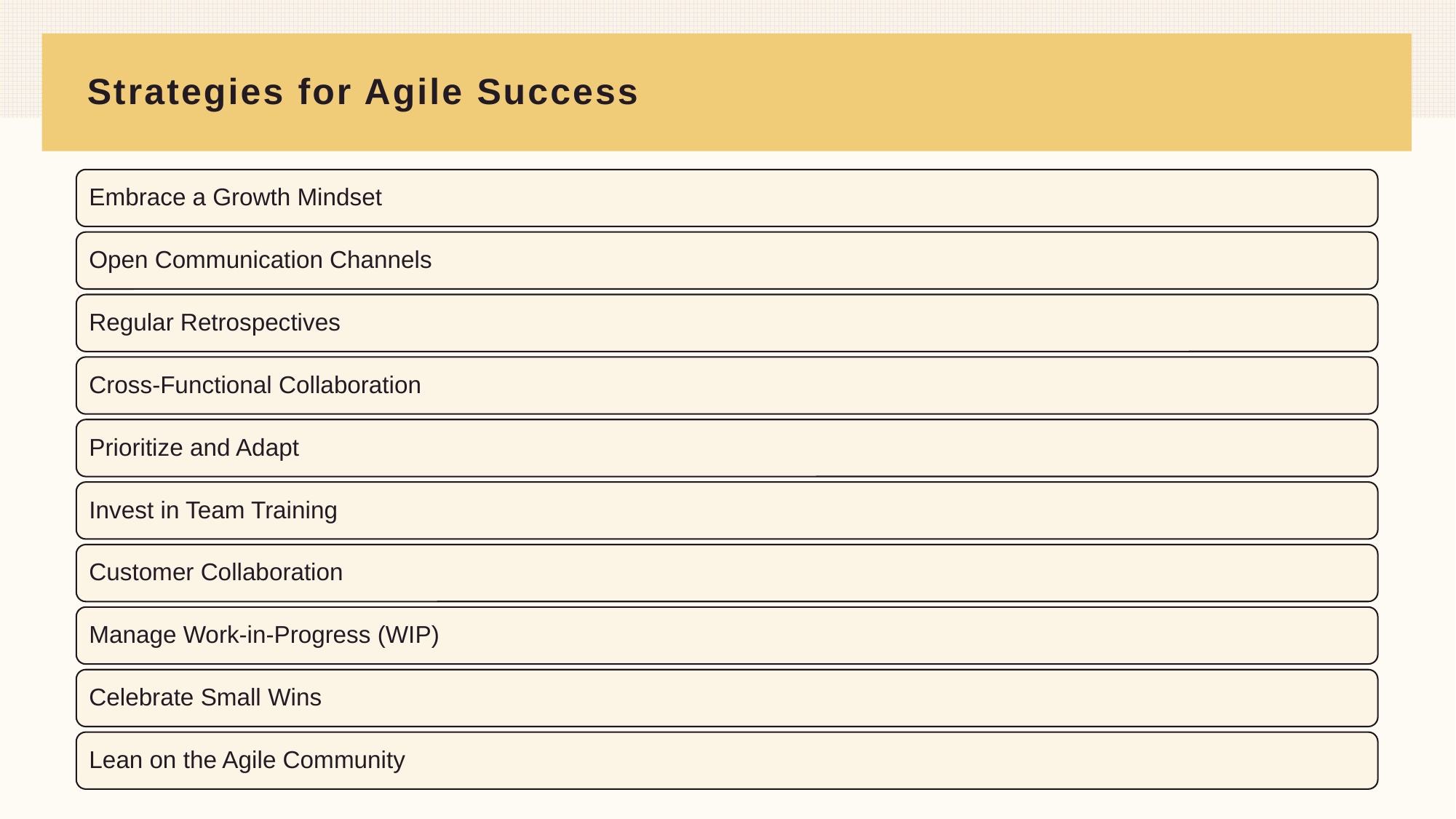

# Strategies for Agile Success
Embrace a Growth Mindset
Open Communication Channels
Regular Retrospectives
Cross-Functional Collaboration
Prioritize and Adapt
Invest in Team Training
Customer Collaboration
Manage Work-in-Progress (WIP)
Celebrate Small Wins
Lean on the Agile Community